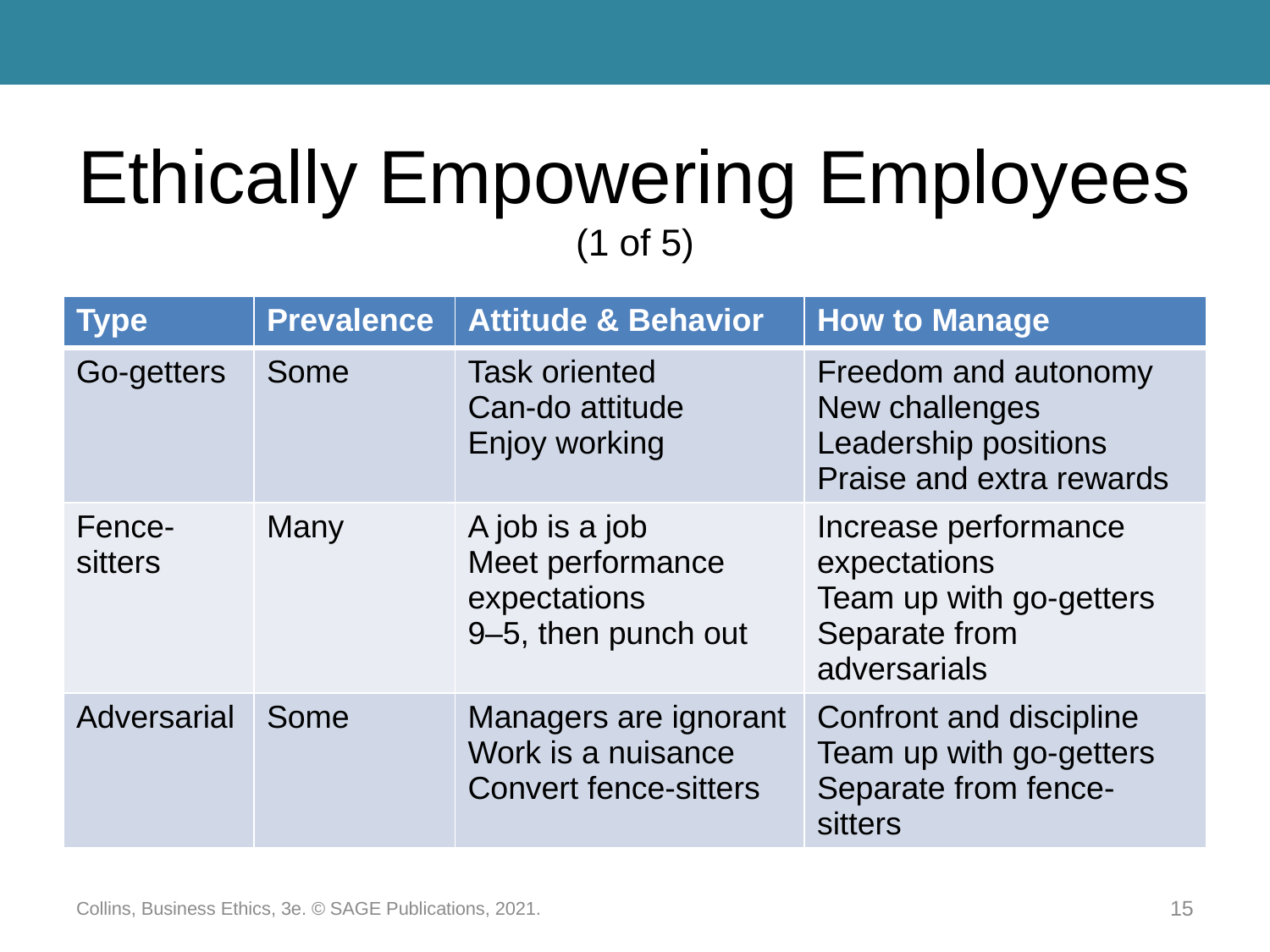

# Ethically Empowering Employees (1 of 5)
| Type | Prevalence | Attitude & Behavior | How to Manage |
| --- | --- | --- | --- |
| Go-getters | Some | Task oriented Can-do attitude Enjoy working | Freedom and autonomy New challenges Leadership positions Praise and extra rewards |
| Fence-sitters | Many | A job is a job Meet performance expectations 9–5, then punch out | Increase performance expectations Team up with go-getters Separate from adversarials |
| Adversarial | Some | Managers are ignorant Work is a nuisance Convert fence-sitters | Confront and discipline Team up with go-getters Separate from fence-sitters |
Collins, Business Ethics, 3e. © SAGE Publications, 2021.
15